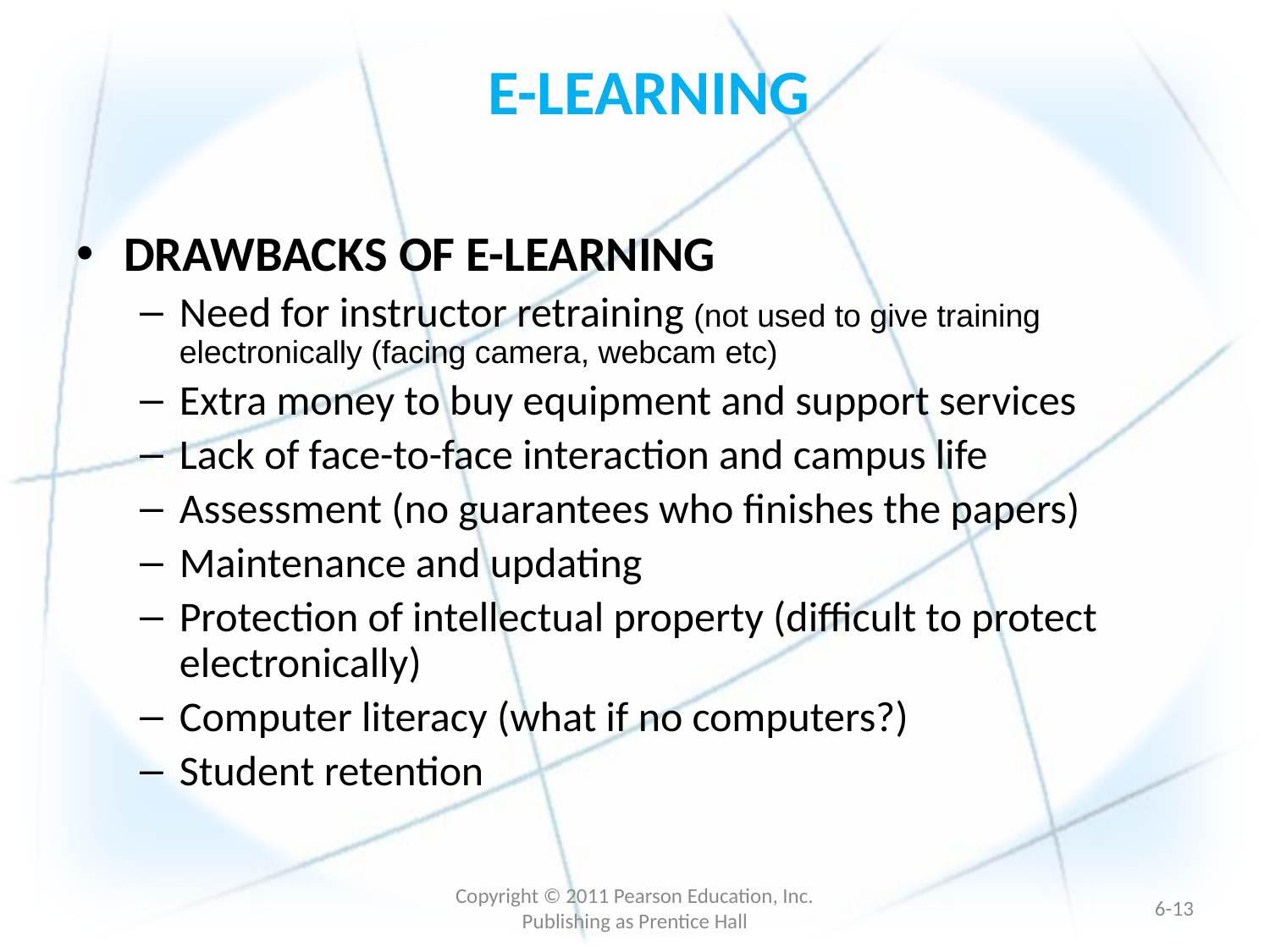

# E-LEARNING
DRAWBACKS OF E-LEARNING
Need for instructor retraining (not used to give training electronically (facing camera, webcam etc)
Extra money to buy equipment and support services
Lack of face-to-face interaction and campus life
Assessment (no guarantees who finishes the papers)
Maintenance and updating
Protection of intellectual property (difficult to protect electronically)
Computer literacy (what if no computers?)
Student retention
Copyright © 2011 Pearson Education, Inc. Publishing as Prentice Hall
6-13